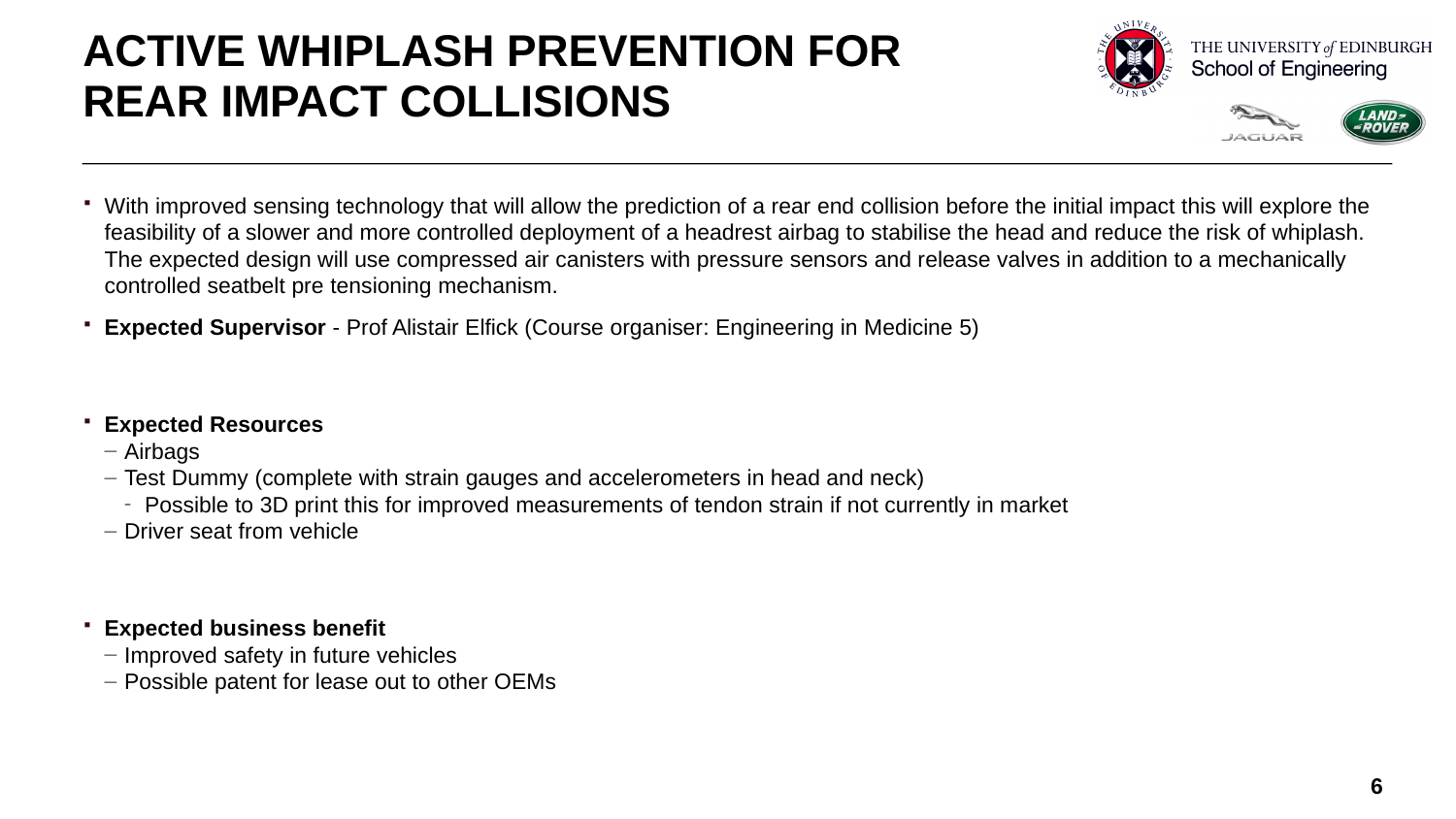

# ACTIVE WHIPLASH PREVENTION FOR REAR IMPACT COLLISIONS
With improved sensing technology that will allow the prediction of a rear end collision before the initial impact this will explore the feasibility of a slower and more controlled deployment of a headrest airbag to stabilise the head and reduce the risk of whiplash. The expected design will use compressed air canisters with pressure sensors and release valves in addition to a mechanically controlled seatbelt pre tensioning mechanism.
Expected Supervisor - Prof Alistair Elfick (Course organiser: Engineering in Medicine 5)

Expected Resources
Airbags
Test Dummy (complete with strain gauges and accelerometers in head and neck)
Possible to 3D print this for improved measurements of tendon strain if not currently in market
Driver seat from vehicle

Expected business benefit
Improved safety in future vehicles
Possible patent for lease out to other OEMs